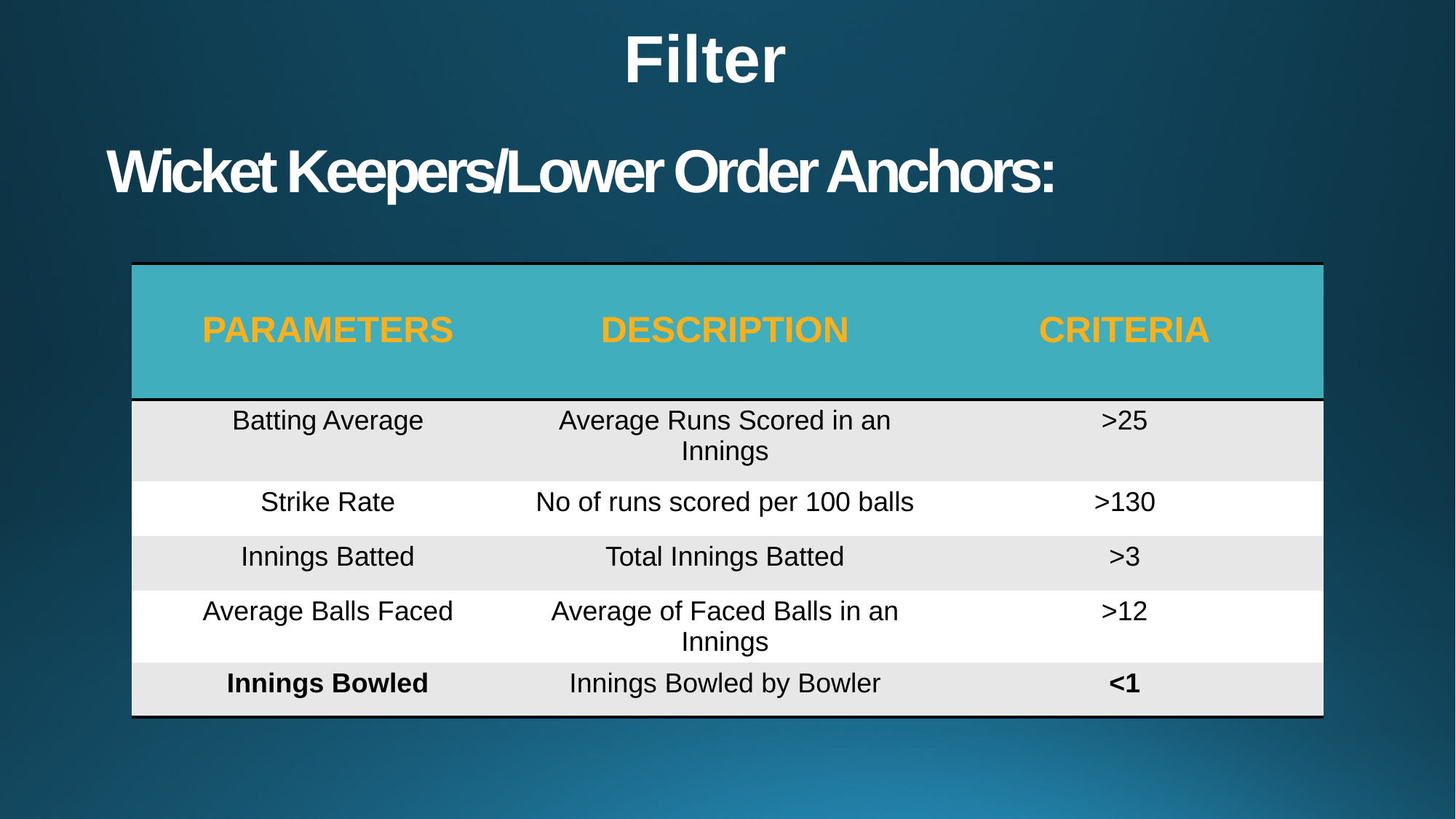

Filter
# Wicket Keepers/Lower Order Anchors:
| PARAMETERS | DESCRIPTION | CRITERIA |
| --- | --- | --- |
| Batting Average | Average Runs Scored in an Innings | >25 |
| Strike Rate | No of runs scored per 100 balls | >130 |
| Innings Batted | Total Innings Batted | >3 |
| Average Balls Faced | Average of Faced Balls in an Innings | >12 |
| Innings Bowled | Innings Bowled by Bowler | <1 |